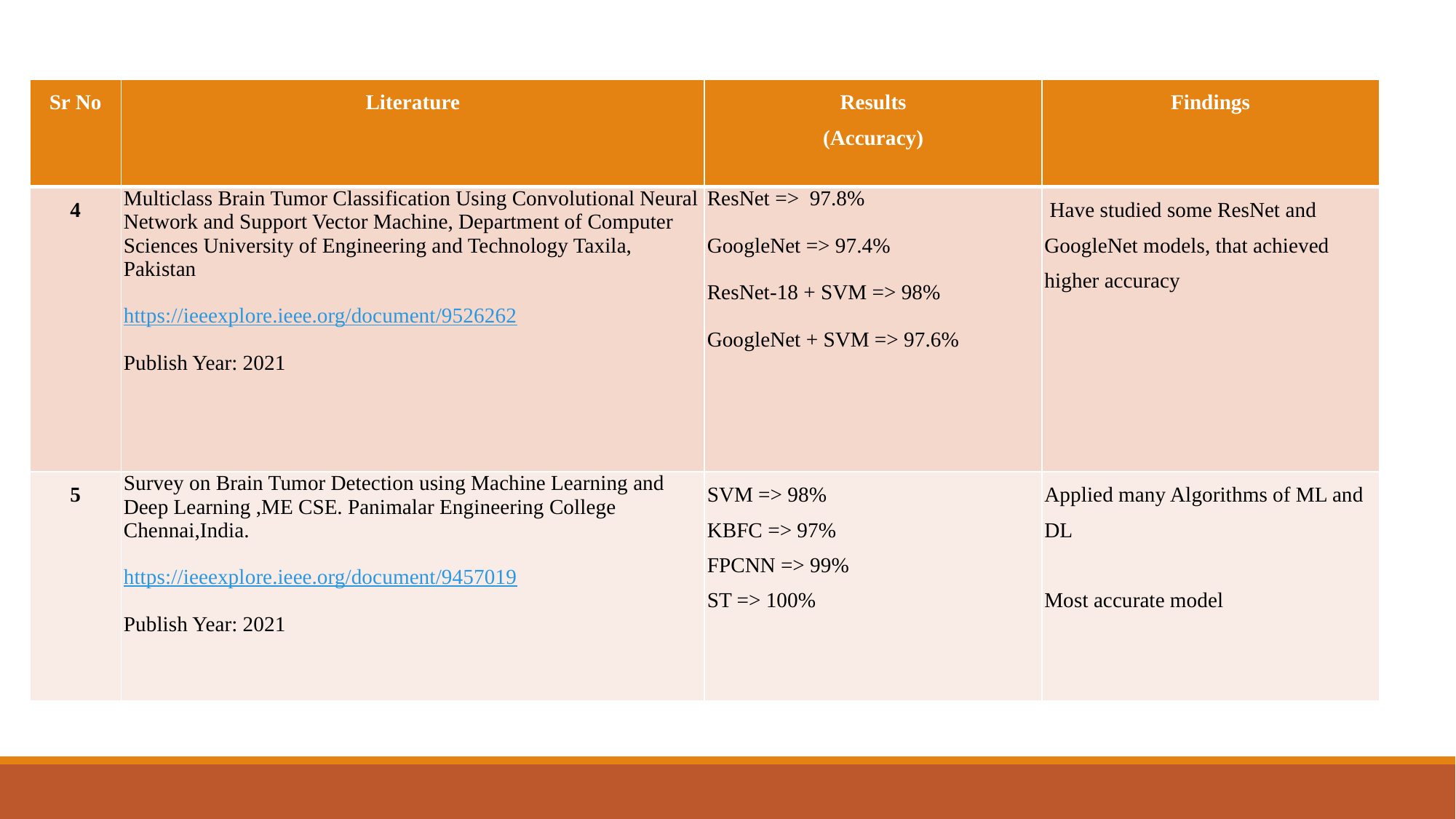

| Sr No | Literature | Results (Accuracy) | Findings |
| --- | --- | --- | --- |
| 4 | Multiclass Brain Tumor Classification Using Convolutional Neural Network and Support Vector Machine, Department of Computer Sciences University of Engineering and Technology Taxila, Pakistan   https://ieeexplore.ieee.org/document/9526262   Publish Year: 2021 | ResNet => 97.8%   GoogleNet => 97.4%   ResNet-18 + SVM => 98%   GoogleNet + SVM => 97.6% | Have studied some ResNet and GoogleNet models, that achieved higher accuracy |
| 5 | Survey on Brain Tumor Detection using Machine Learning and Deep Learning ,ME CSE. Panimalar Engineering College Chennai,India.   https://ieeexplore.ieee.org/document/9457019   Publish Year: 2021 | SVM => 98% KBFC => 97% FPCNN => 99% ST => 100% | Applied many Algorithms of ML and DL   Most accurate model |